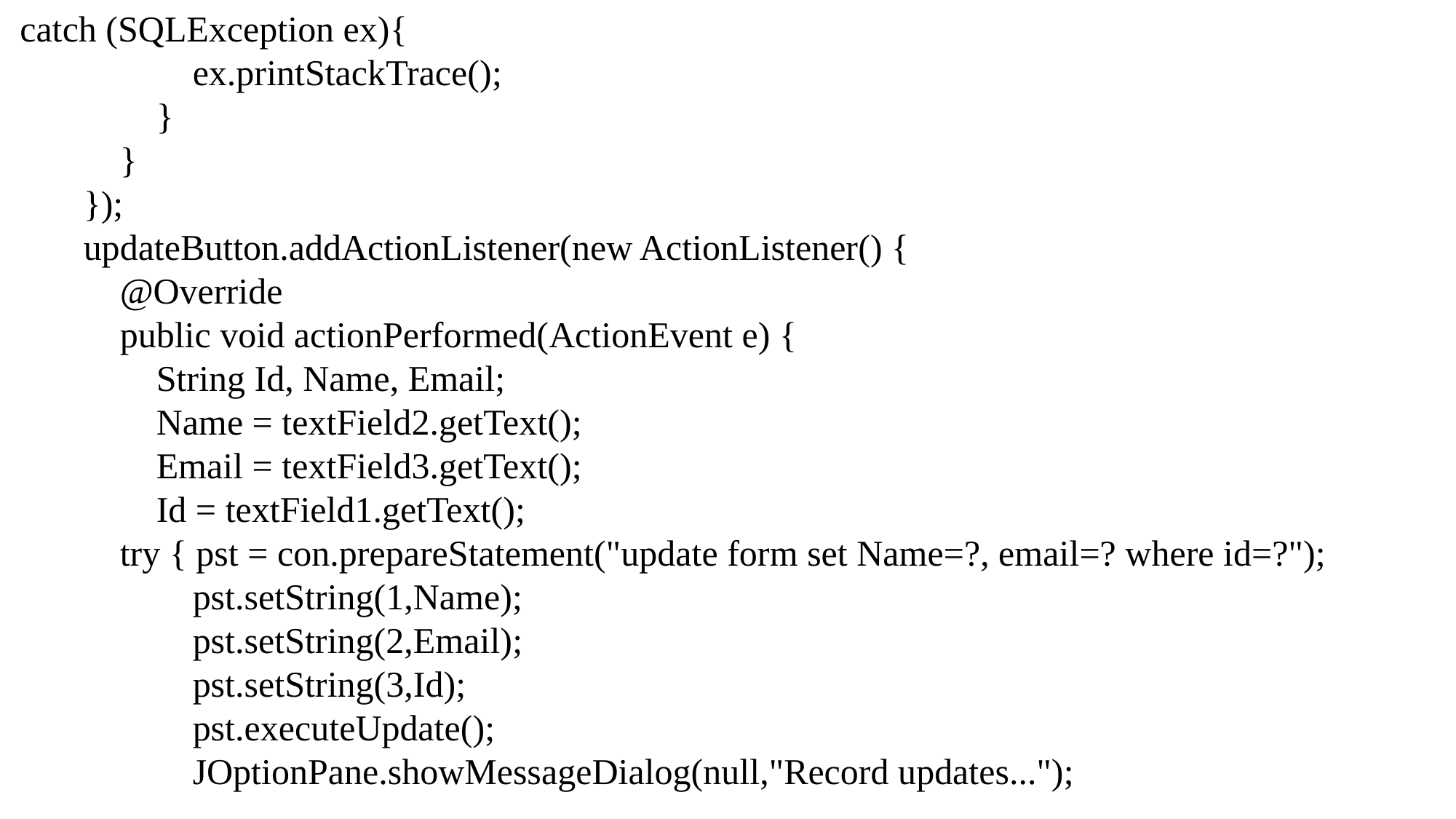

catch (SQLException ex){
                    ex.printStackTrace();
                }
            }
        });
        updateButton.addActionListener(new ActionListener() {
            @Override
            public void actionPerformed(ActionEvent e) {
                String Id, Name, Email;
                Name = textField2.getText();
                Email = textField3.getText();
                Id = textField1.getText();
            try { pst = con.prepareStatement("update form set Name=?, email=? where id=?");
                    pst.setString(1,Name);
                    pst.setString(2,Email);
                    pst.setString(3,Id);
                    pst.executeUpdate();
                    JOptionPane.showMessageDialog(null,"Record updates...");